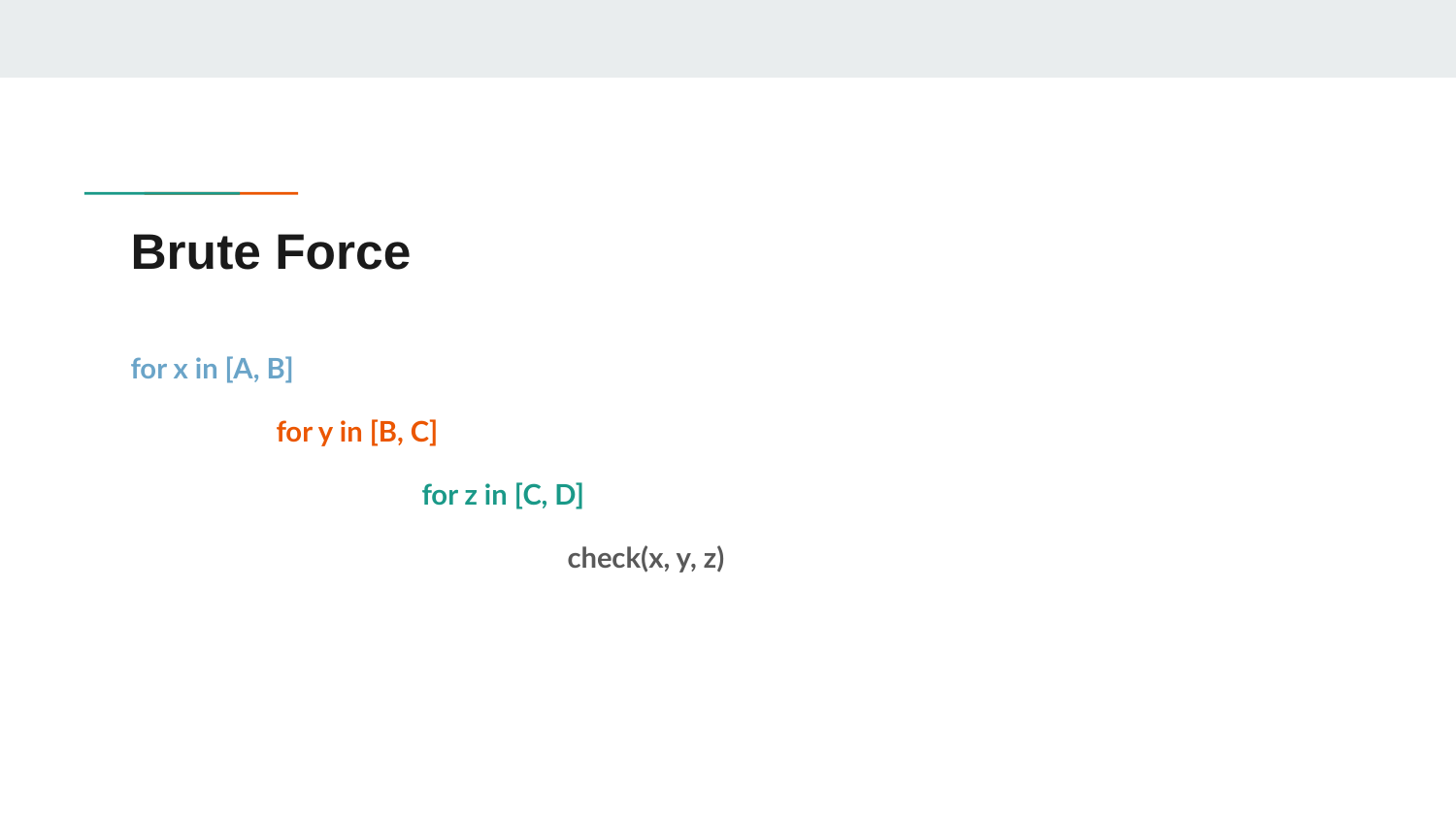

# Brute Force
for x in [A, B]
	for y in [B, C]
		for z in [C, D]
			check(x, y, z)